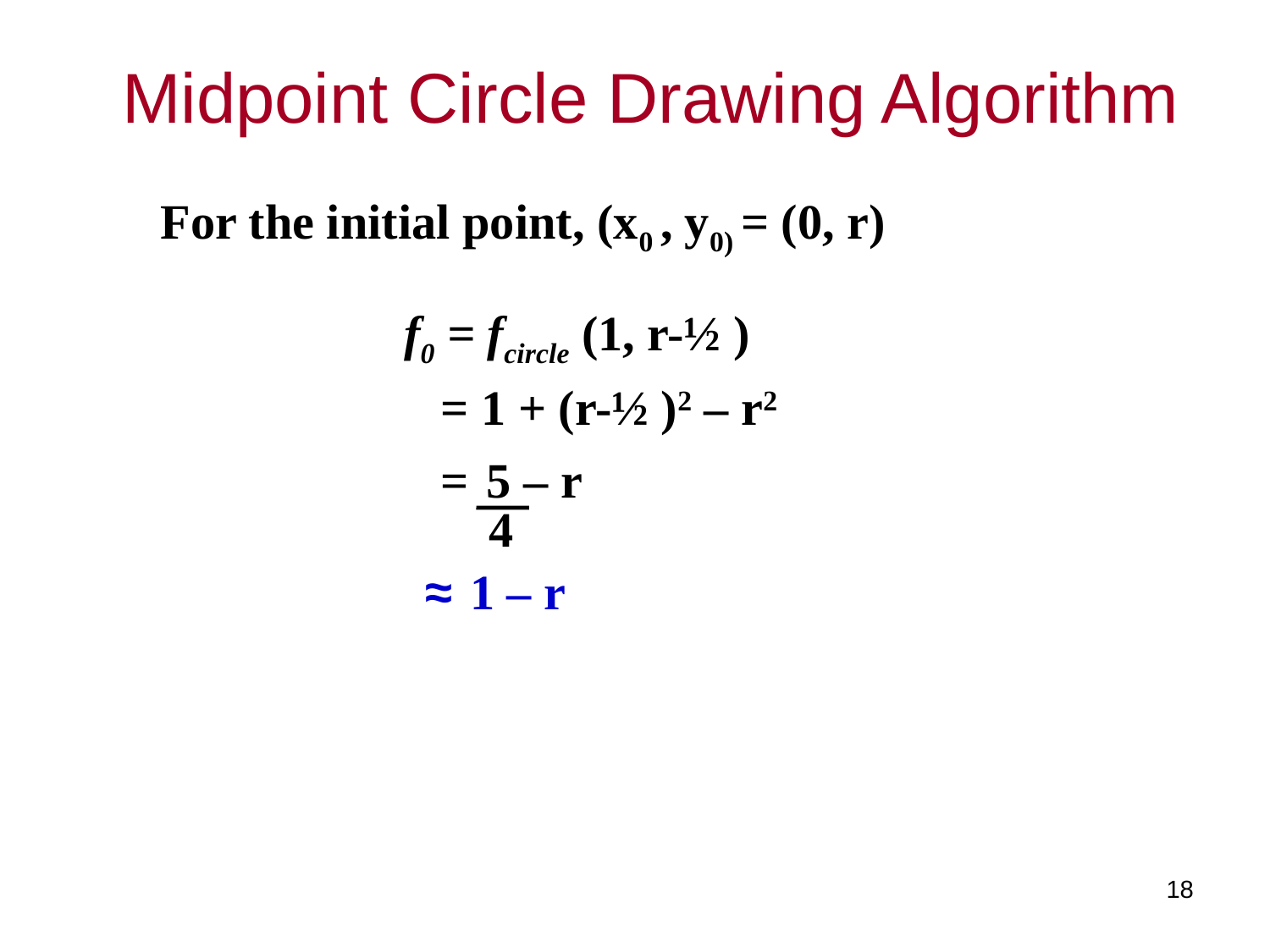

# Midpoint Circle Drawing Algorithm
For the initial point, (x0 , y0) = (0, r)
f0 = fcircle (1, r-½ )
   = 1 + (r-½ )2 – r2
   =  5 – r
	   4

≈  1 – r
18